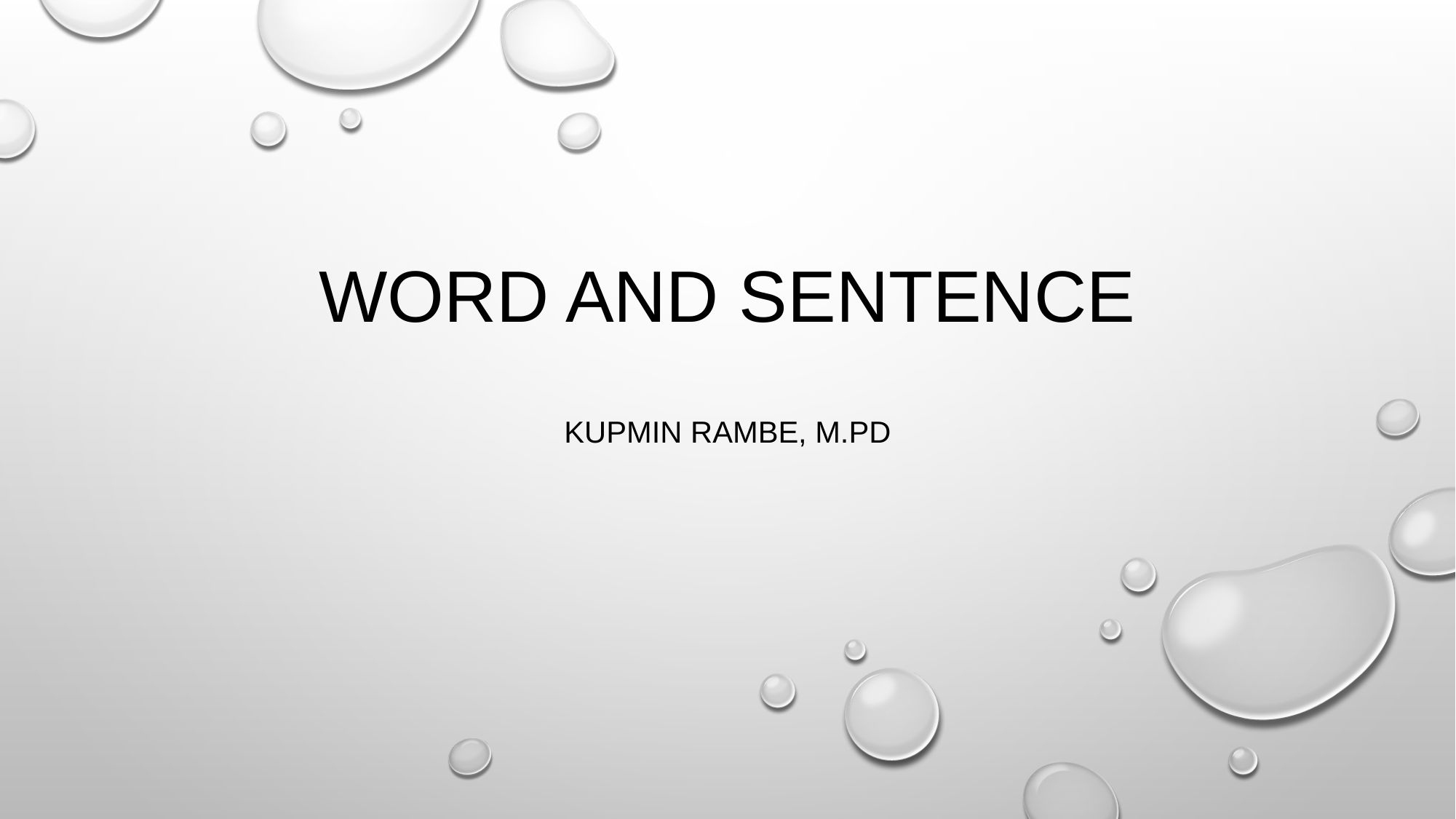

# Word and sentence kupmin rambe, m.pd